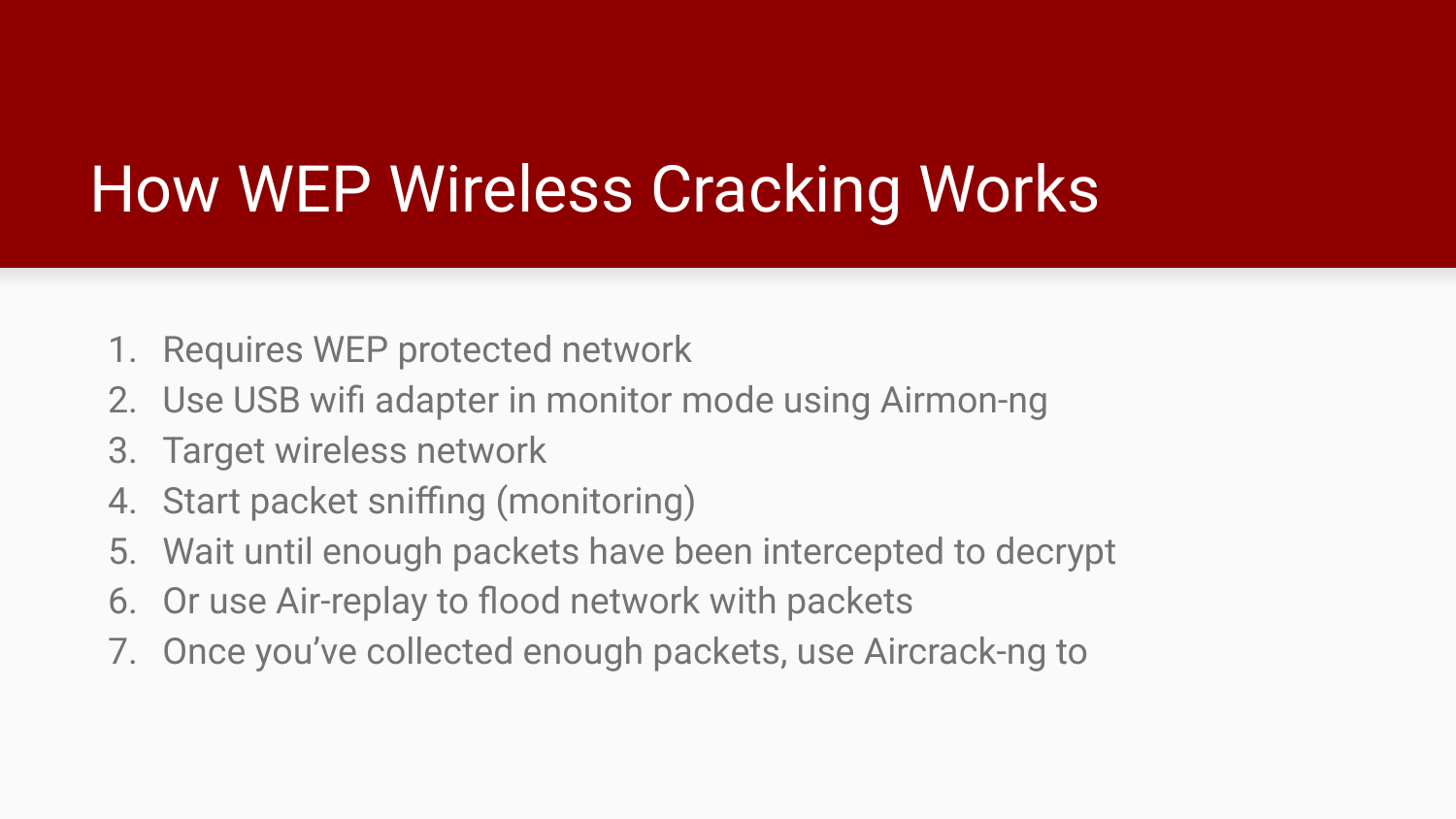

# How WEP Wireless Cracking Works
Requires WEP protected network
Use USB wifi adapter in monitor mode using Airmon-ng
Target wireless network
Start packet sniffing (monitoring)
Wait until enough packets have been intercepted to decrypt
Or use Air-replay to flood network with packets
Once you’ve collected enough packets, use Aircrack-ng to